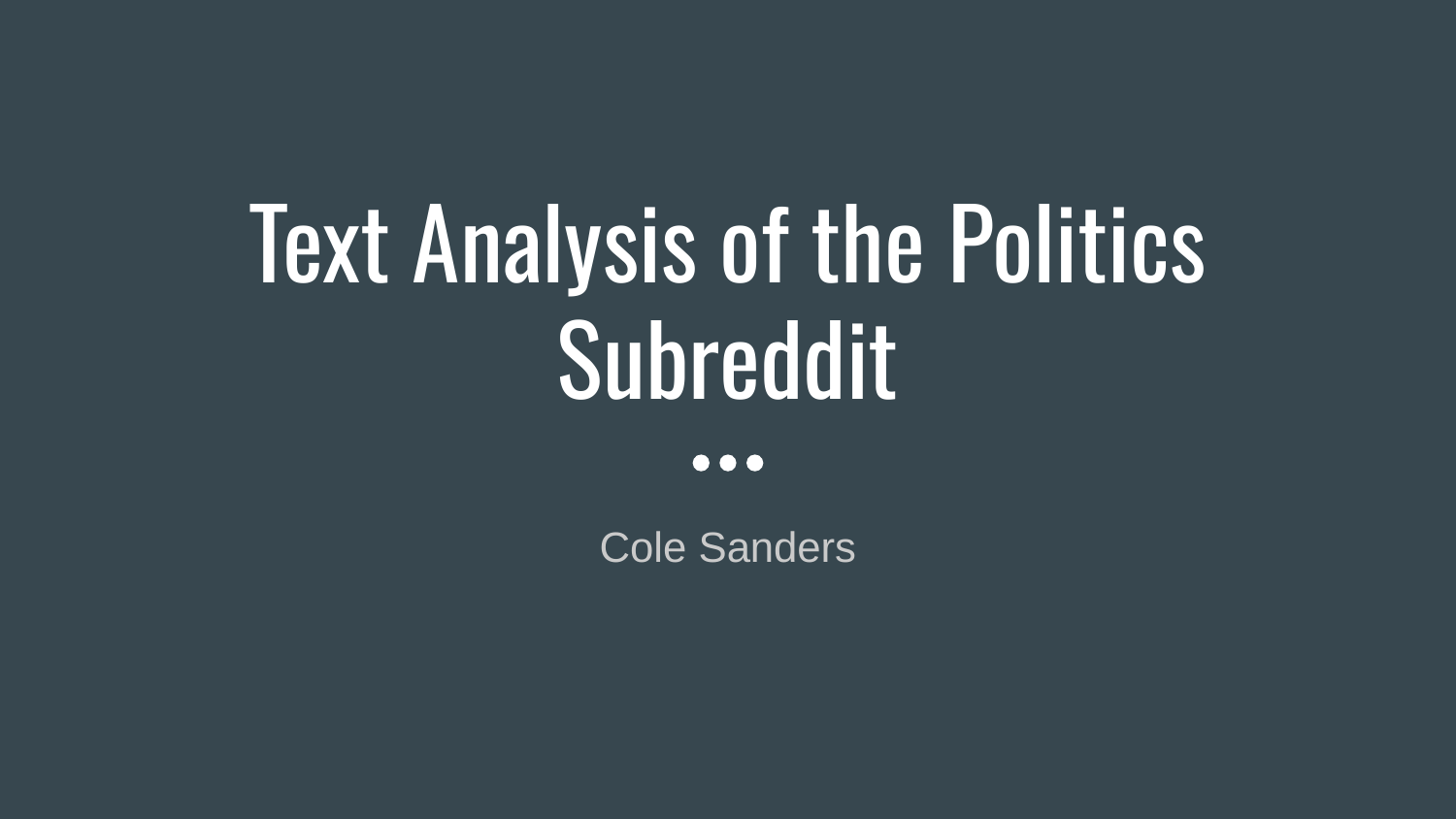

# Text Analysis of the Politics Subreddit
Cole Sanders